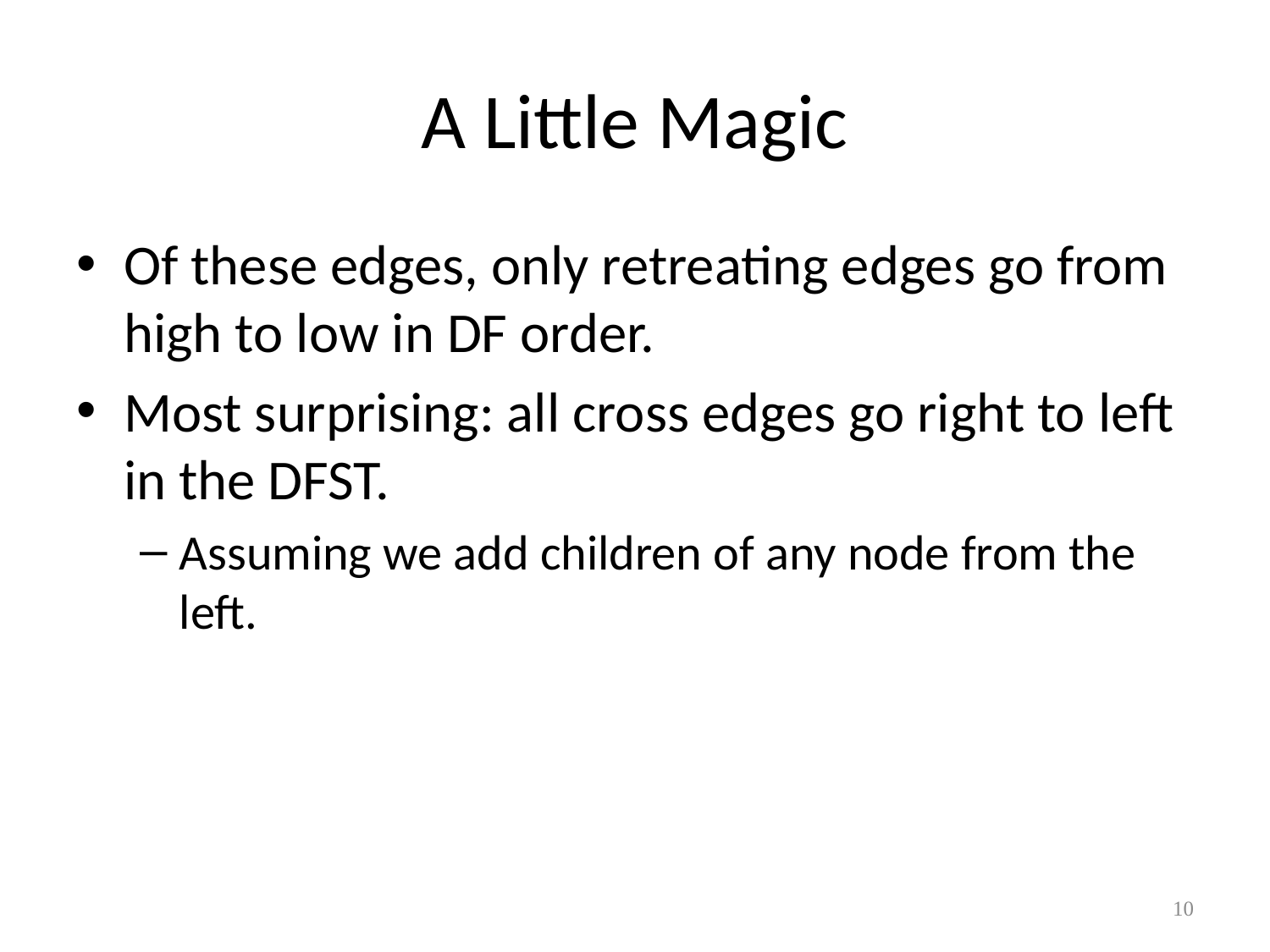

# A Little Magic
Of these edges, only retreating edges go from high to low in DF order.
Most surprising: all cross edges go right to left in the DFST.
Assuming we add children of any node from the left.
10